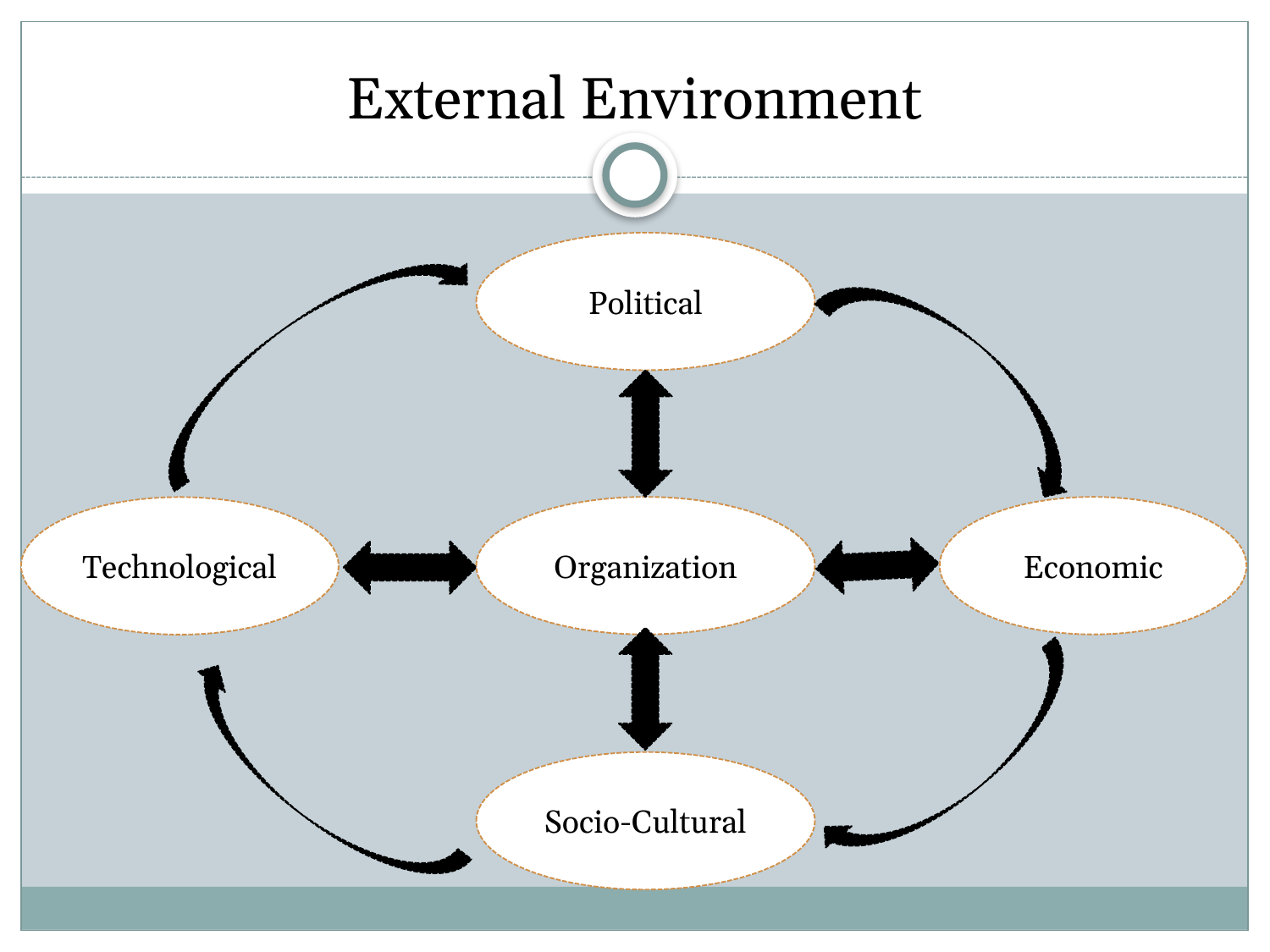

# External Environment

Political

Organization
Economic
Technological

Socio-Cultural